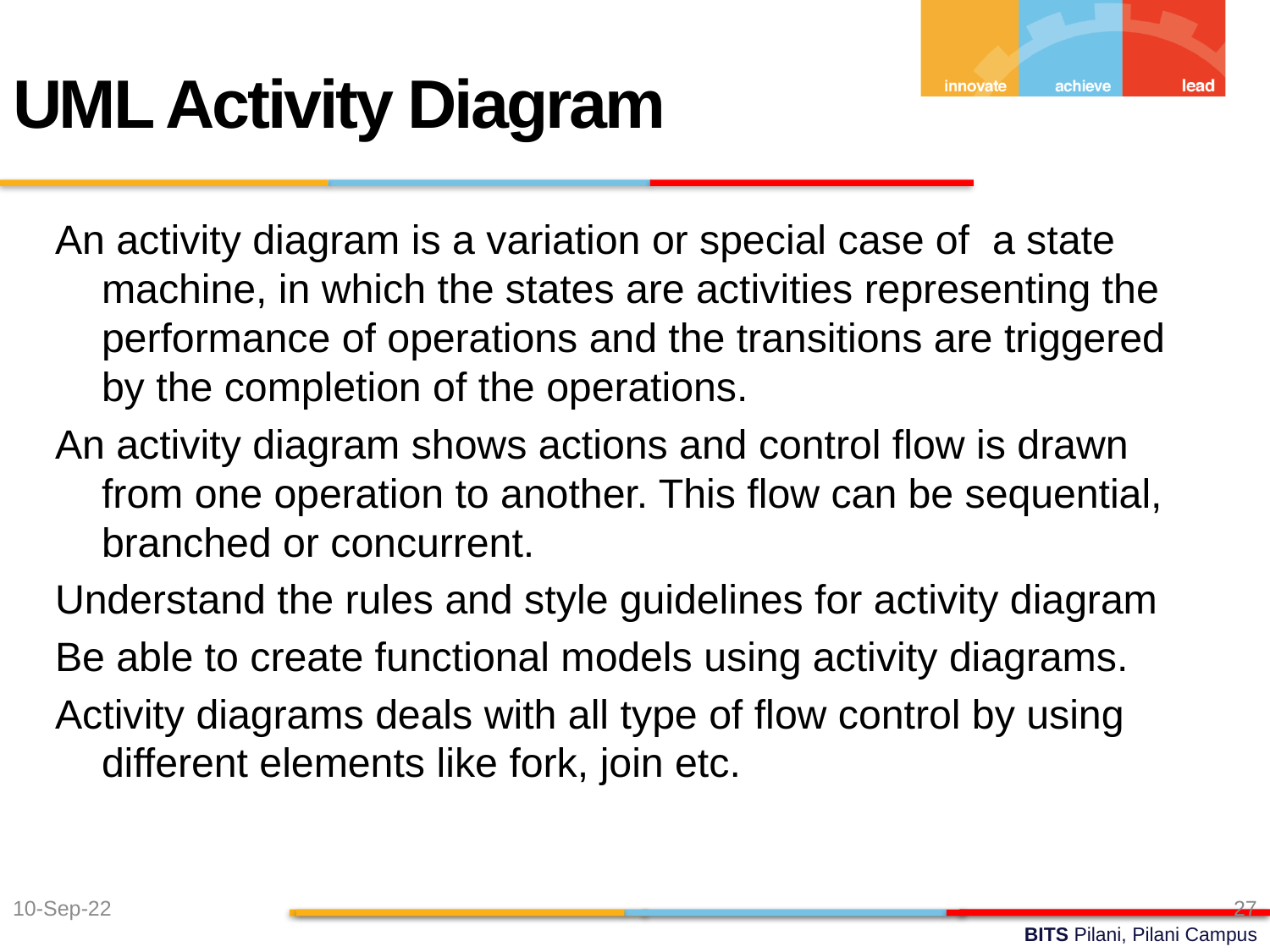

UML Activity Diagram
An activity diagram is a variation or special case of  a state machine, in which the states are activities representing the performance of operations and the transitions are triggered by the completion of the operations.
An activity diagram shows actions and control flow is drawn from one operation to another. This flow can be sequential, branched or concurrent.
Understand the rules and style guidelines for activity diagram
Be able to create functional models using activity diagrams.
Activity diagrams deals with all type of flow control by using different elements like fork, join etc.
10-Sep-22
27